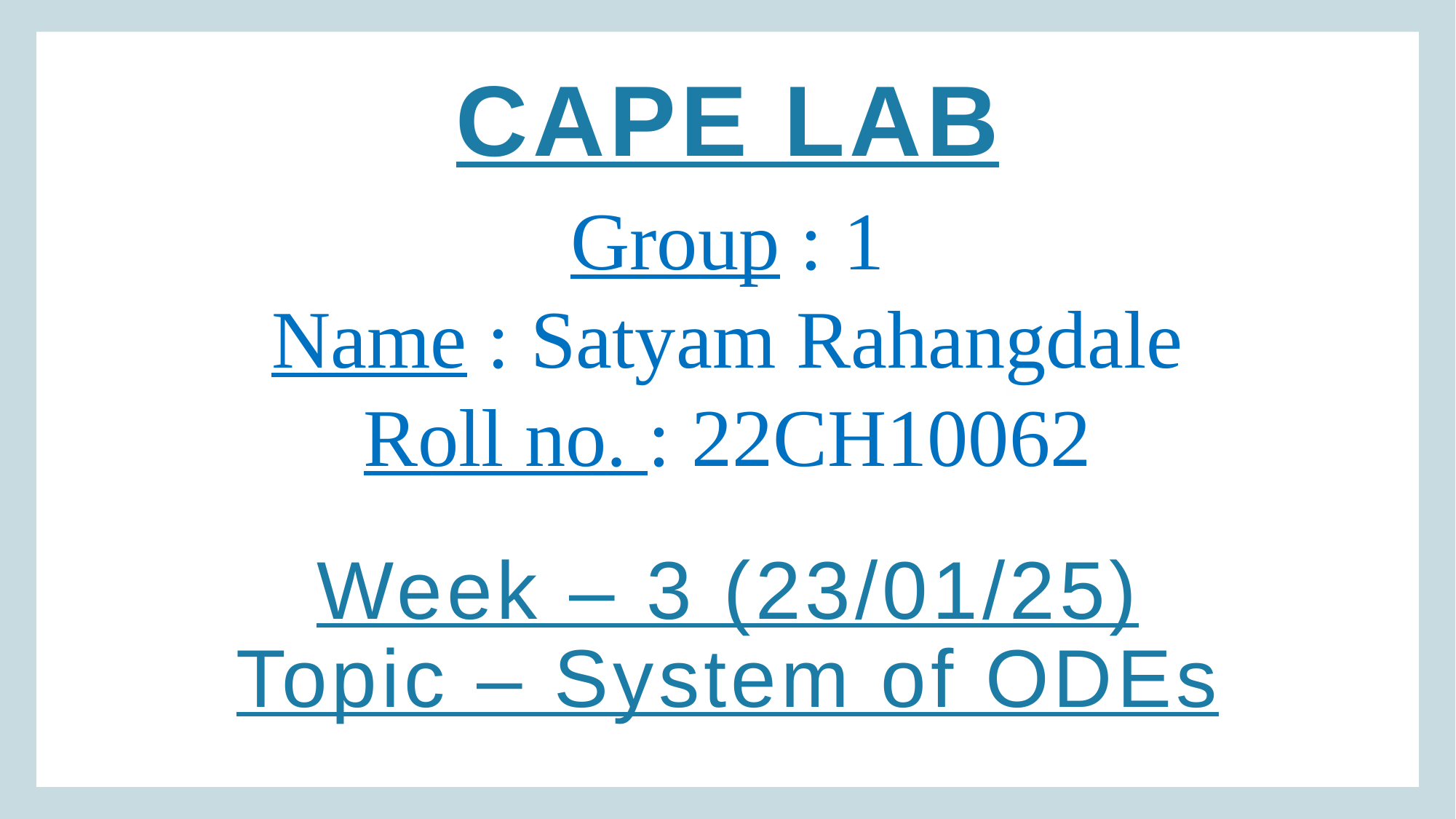

# Cape Lab
Group : 1
Name : Satyam Rahangdale
Roll no. : 22CH10062
Week – 3 (23/01/25)
Topic – System of ODEs